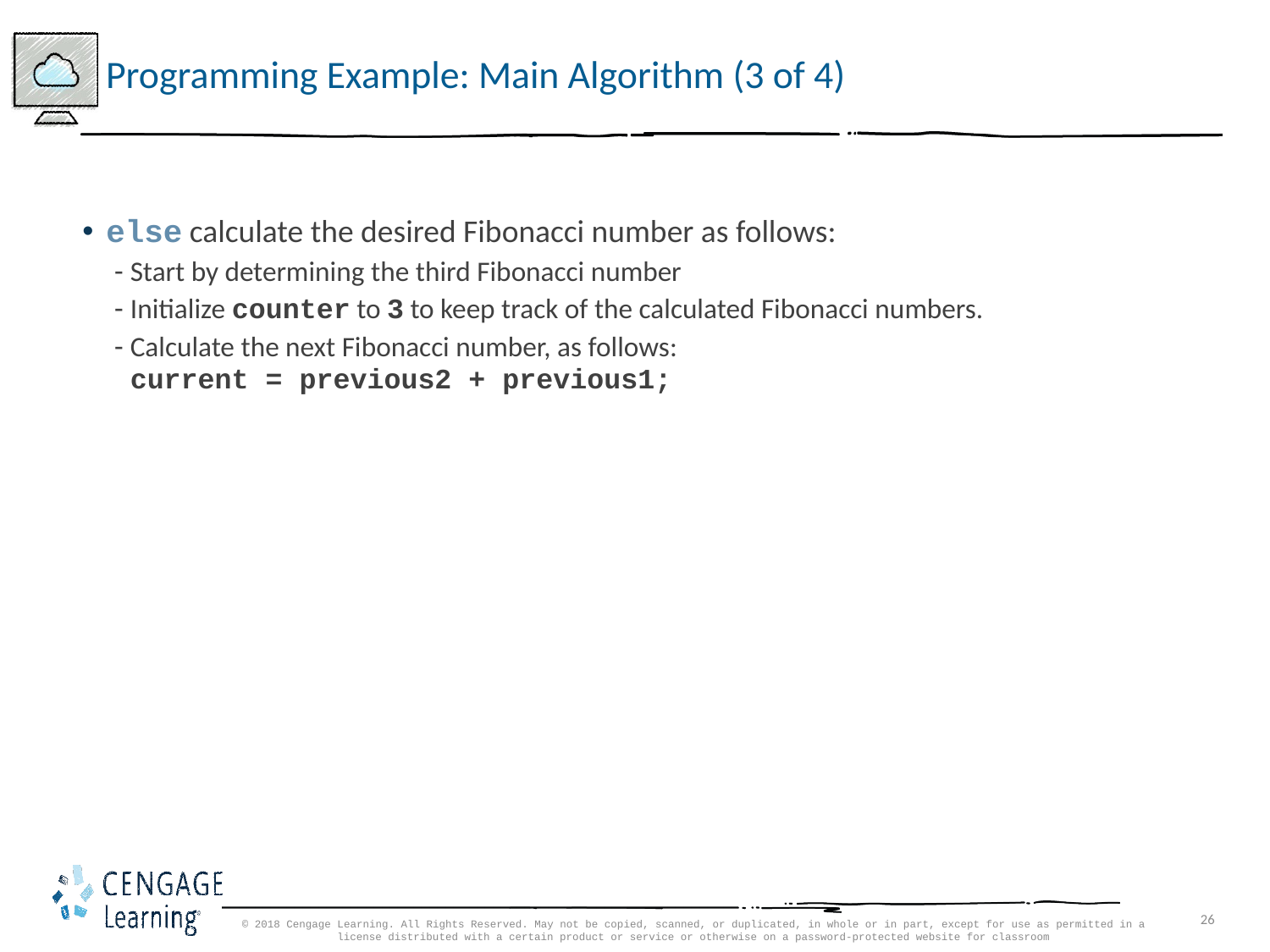

# Programming Example: Main Algorithm (3 of 4)
else calculate the desired Fibonacci number as follows:
Start by determining the third Fibonacci number
Initialize counter to 3 to keep track of the calculated Fibonacci numbers.
Calculate the next Fibonacci number, as follows:
current = previous2 + previous1;
© 2018 Cengage Learning. All Rights Reserved. May not be copied, scanned, or duplicated, in whole or in part, except for use as permitted in a license distributed with a certain product or service or otherwise on a password-protected website for classroom